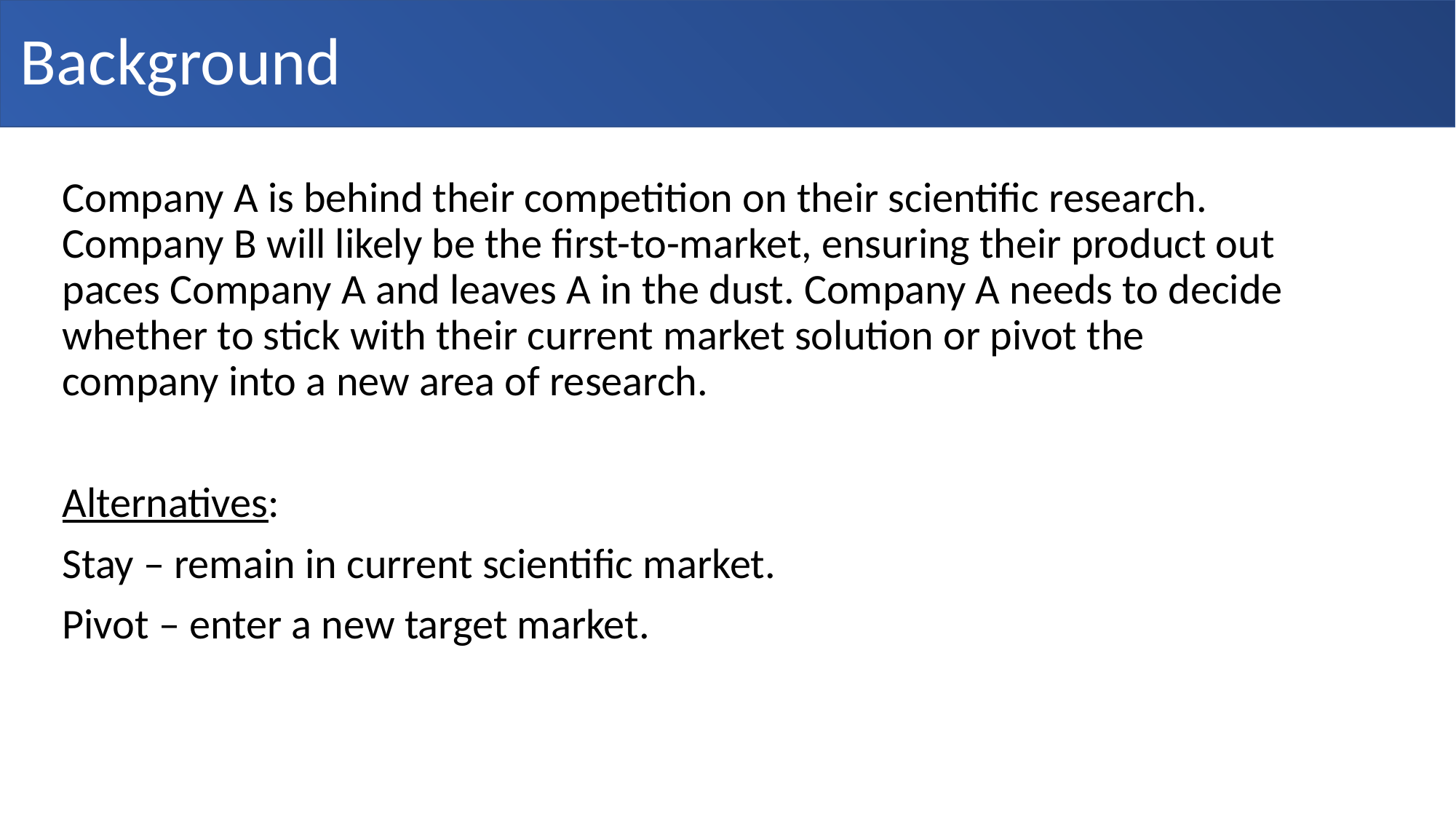

# Background

Company A is behind their competition on their scientific research. Company B will likely be the first-to-market, ensuring their product out paces Company A and leaves A in the dust. Company A needs to decide whether to stick with their current market solution or pivot the company into a new area of research.

Alternatives:
Stay – remain in current scientific market.
Pivot – enter a new target market.